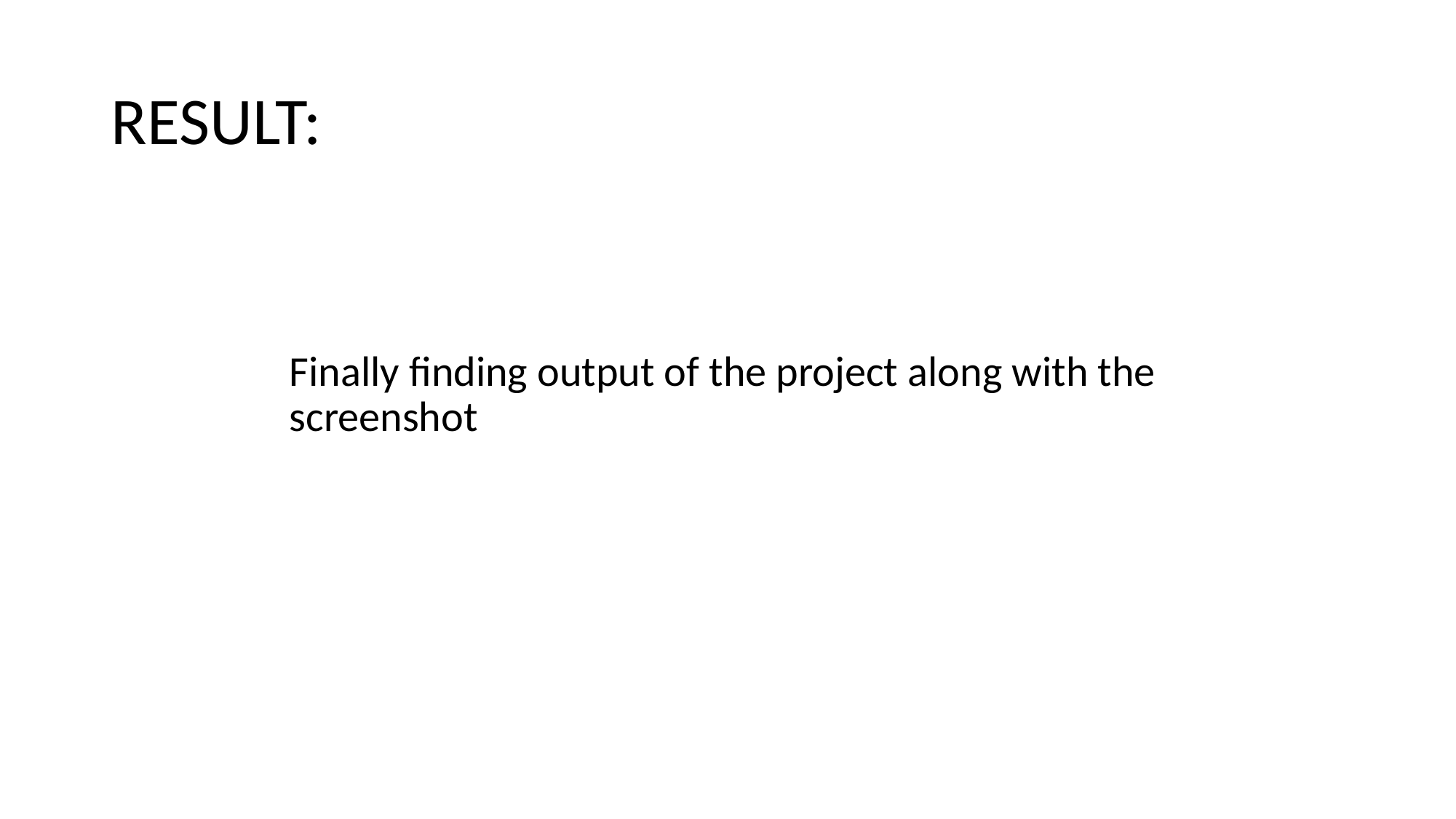

# RESULT:

Finally finding output of the project along with the screenshot